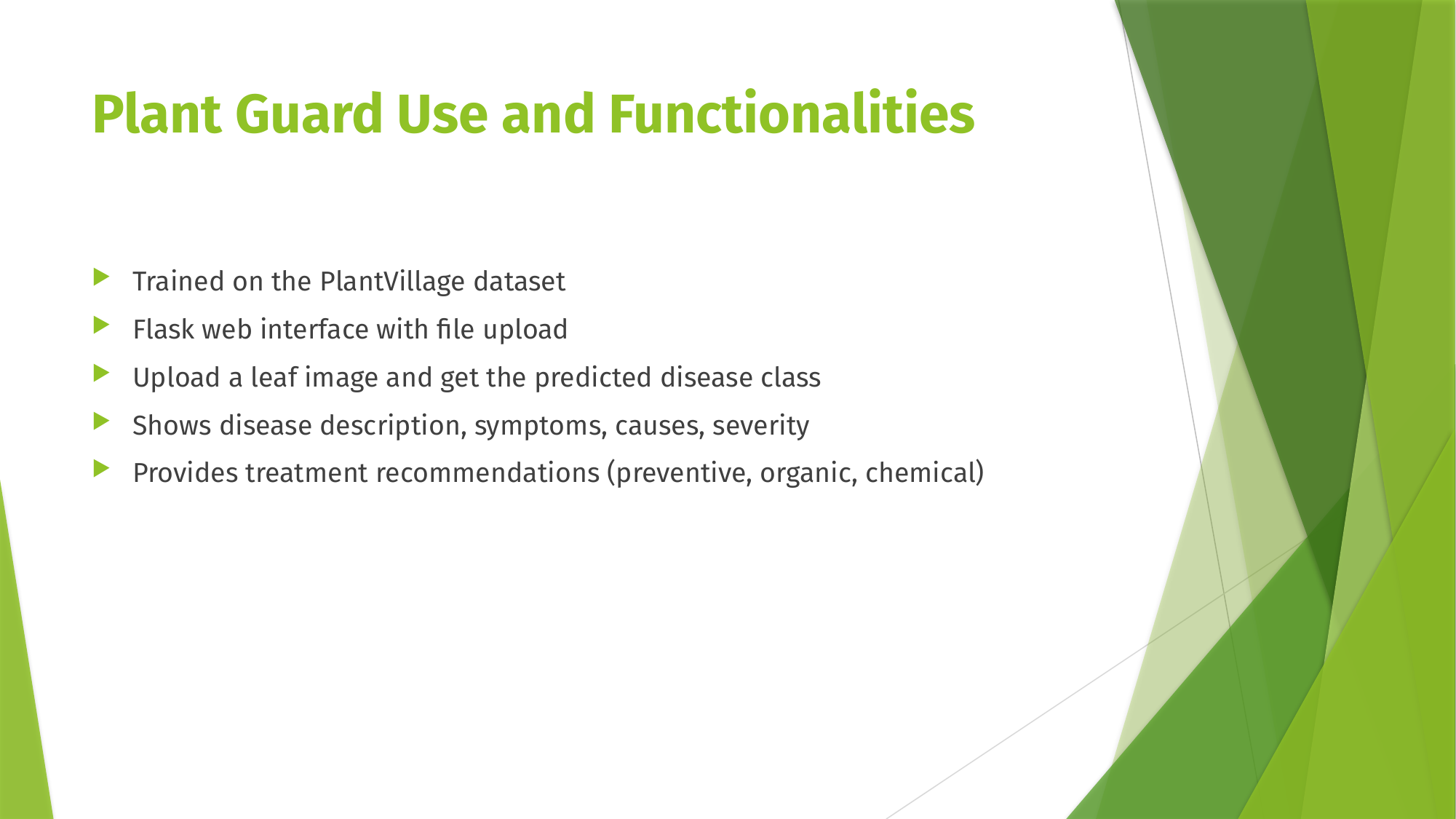

# Plant Guard Use and Functionalities
Trained on the PlantVillage dataset
Flask web interface with file upload
Upload a leaf image and get the predicted disease class
Shows disease description, symptoms, causes, severity
Provides treatment recommendations (preventive, organic, chemical)